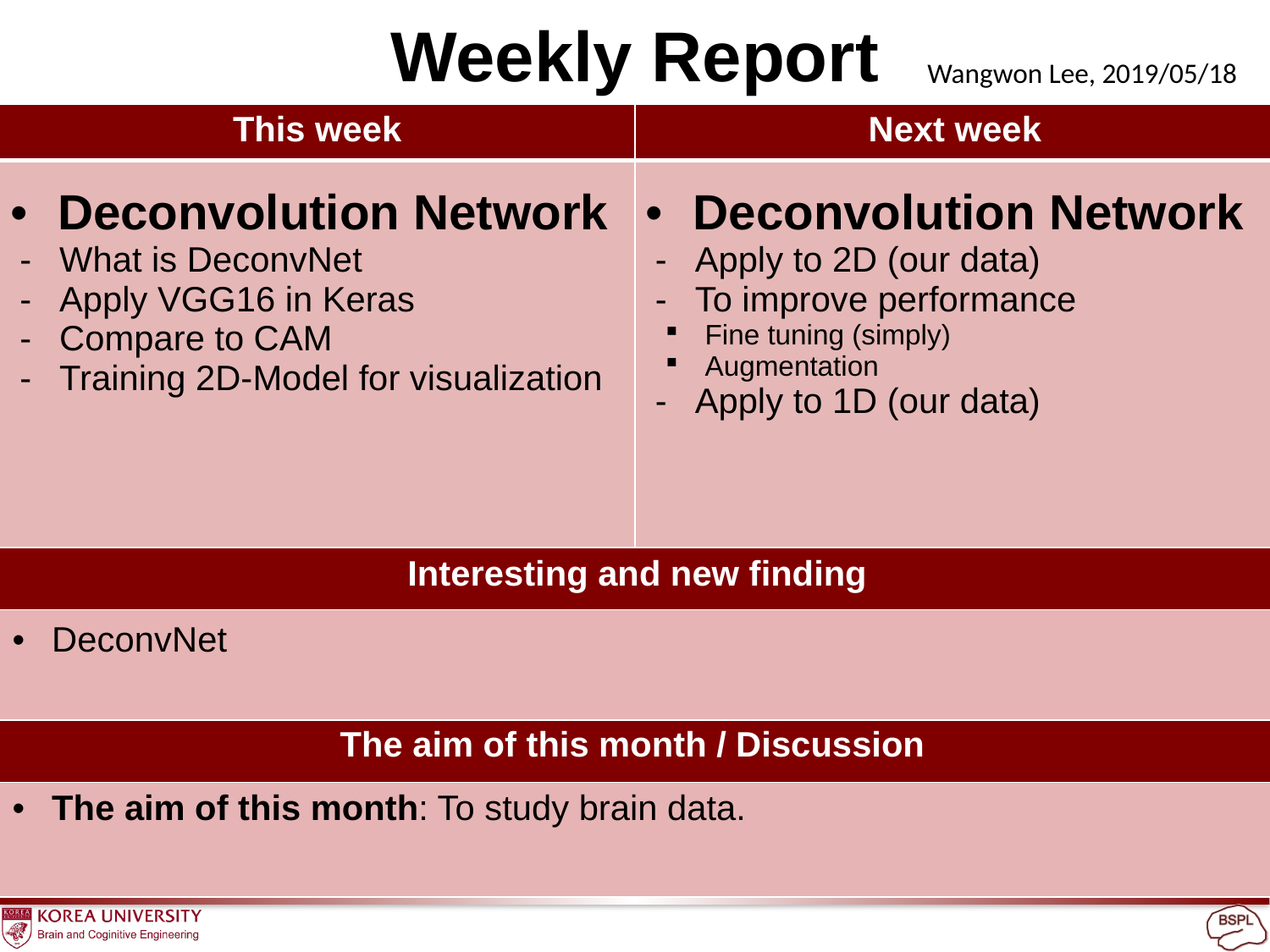

Weekly Report
Wangwon Lee, 2019/05/18
| This week | Next week |
| --- | --- |
| Deconvolution Network What is DeconvNet Apply VGG16 in Keras Compare to CAM Training 2D-Model for visualization | Deconvolution Network Apply to 2D (our data) To improve performance Fine tuning (simply) Augmentation Apply to 1D (our data) |
| Interesting and new finding |  |
| DeconvNet |  |
| The aim of this month / Discussion |  |
| The aim of this month: To study brain data. |  |